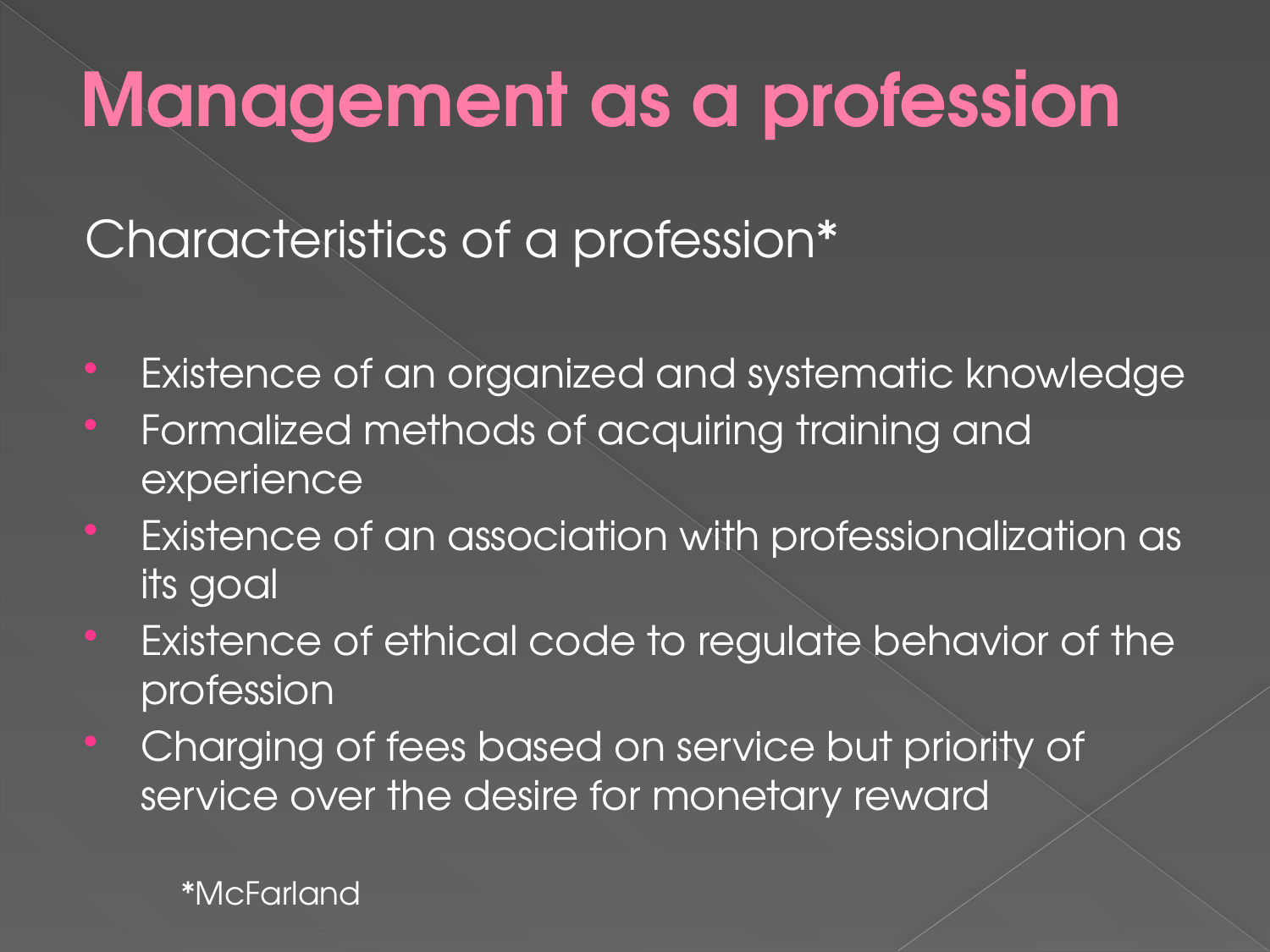

# Management as a profession
Characteristics of a profession*

Existence of an organized and systematic knowledge
Formalized methods of acquiring training and experience
Existence of an association with professionalization as its goal
Existence of ethical code to regulate behavior of the profession
Charging of fees based on service but priority of service over the desire for monetary reward

*McFarland